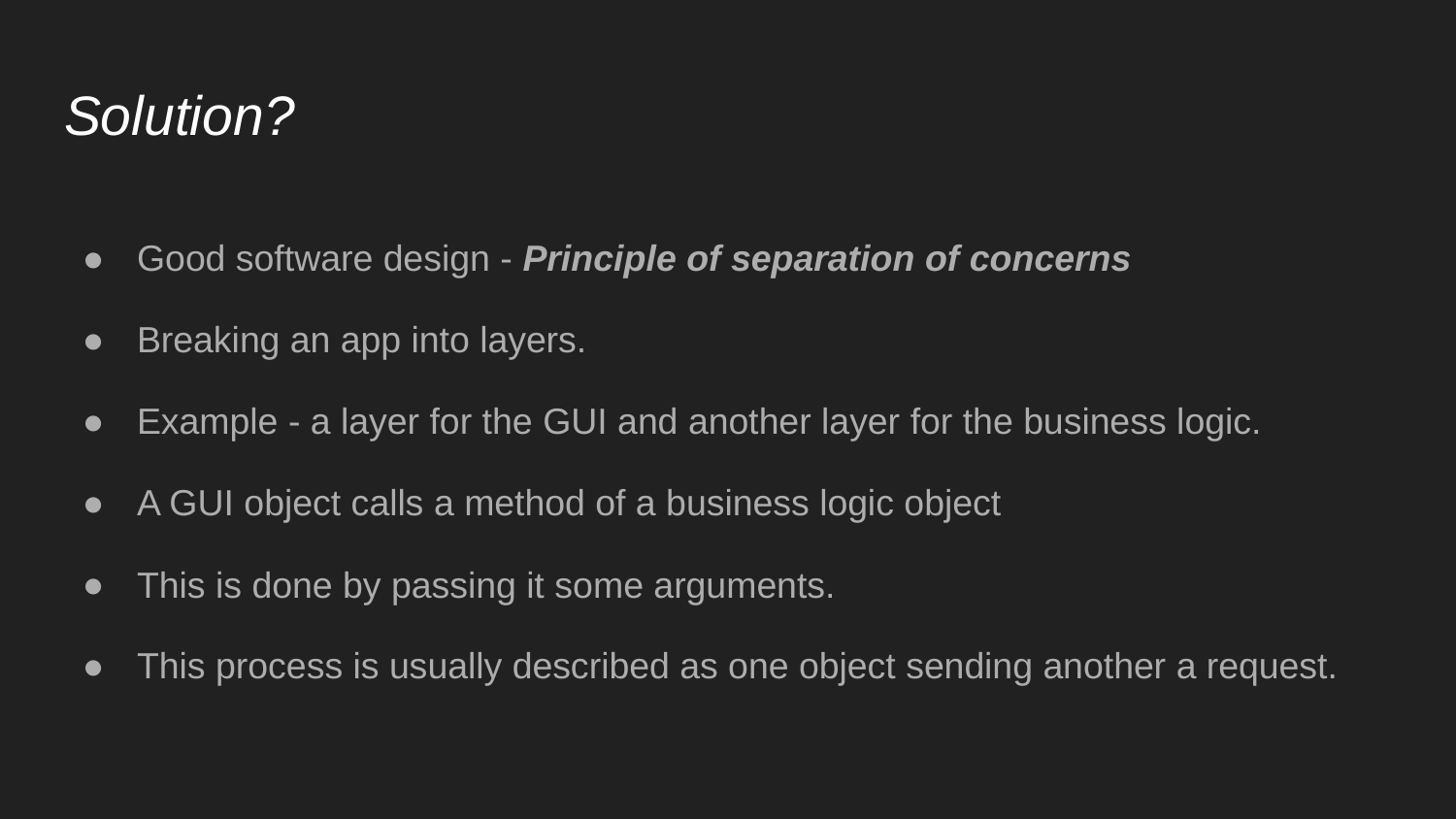

# Solution?

Good software design - Principle of separation of concerns
Breaking an app into layers.
Example - a layer for the GUI and another layer for the business logic.
A GUI object calls a method of a business logic object
This is done by passing it some arguments.
This process is usually described as one object sending another a request.